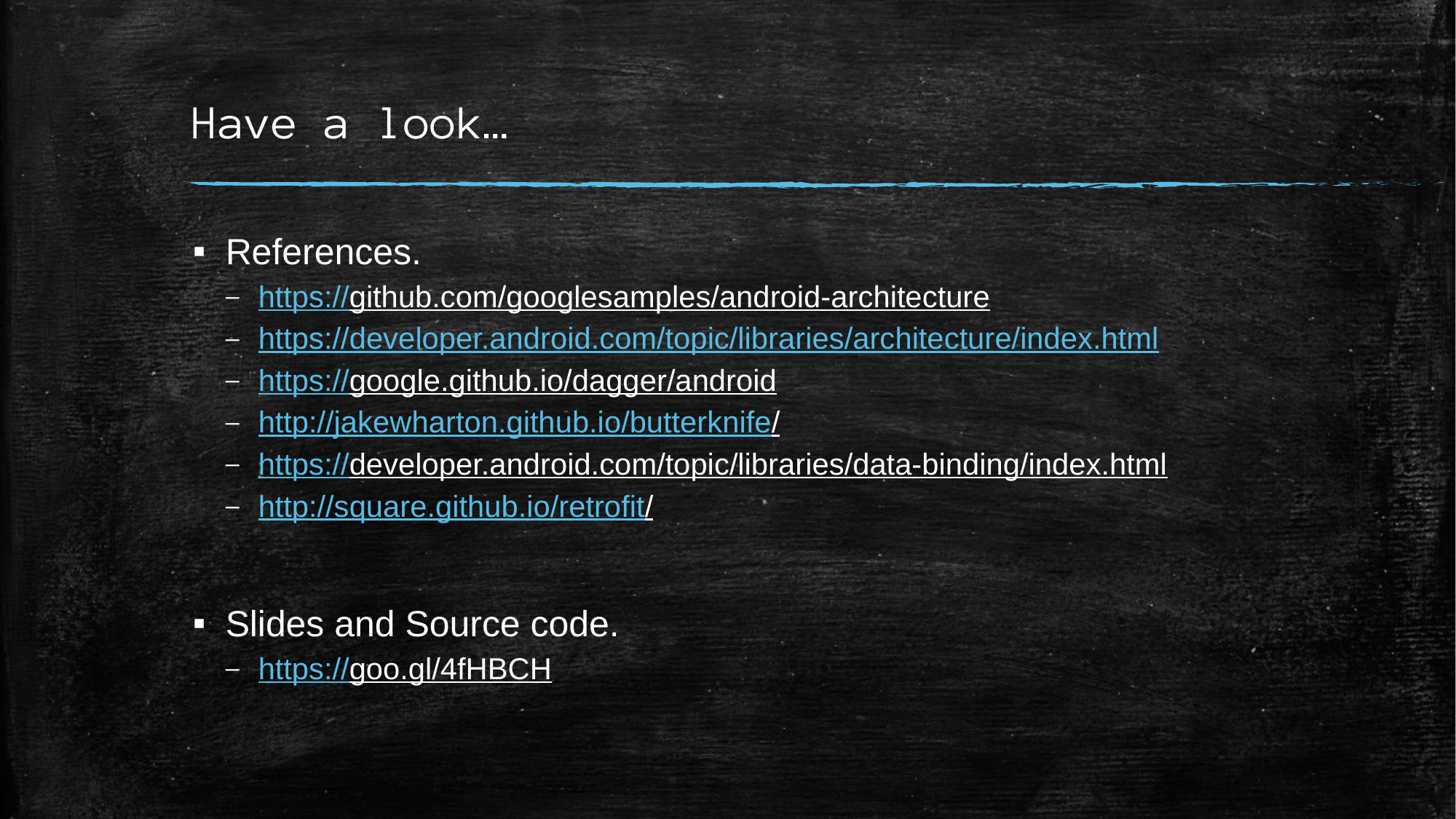

# Have a look…
References.
https://github.com/googlesamples/android-architecture
https://developer.android.com/topic/libraries/architecture/index.html
https://google.github.io/dagger/android
http://jakewharton.github.io/butterknife/
https://developer.android.com/topic/libraries/data-binding/index.html
http://square.github.io/retrofit/

Slides and Source code.
https://goo.gl/4fHBCH